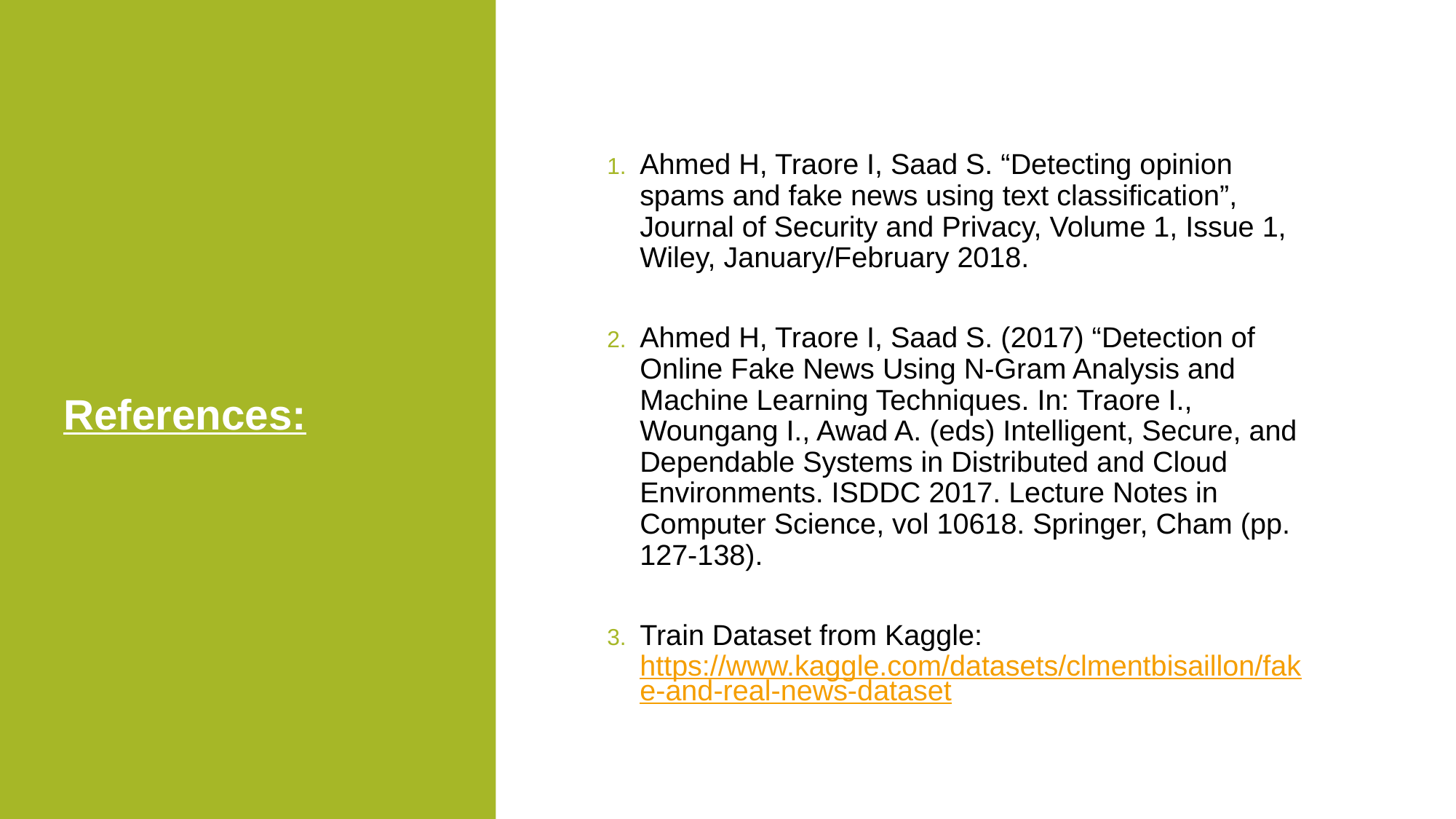

References:
Ahmed H, Traore I, Saad S. “Detecting opinion spams and fake news using text classification”, Journal of Security and Privacy, Volume 1, Issue 1, Wiley, January/February 2018.

Ahmed H, Traore I, Saad S. (2017) “Detection of Online Fake News Using N-Gram Analysis and Machine Learning Techniques. In: Traore I., Woungang I., Awad A. (eds) Intelligent, Secure, and Dependable Systems in Distributed and Cloud Environments. ISDDC 2017. Lecture Notes in Computer Science, vol 10618. Springer, Cham (pp. 127-138).

Train Dataset from Kaggle: https://www.kaggle.com/datasets/clmentbisaillon/fake-and-real-news-dataset